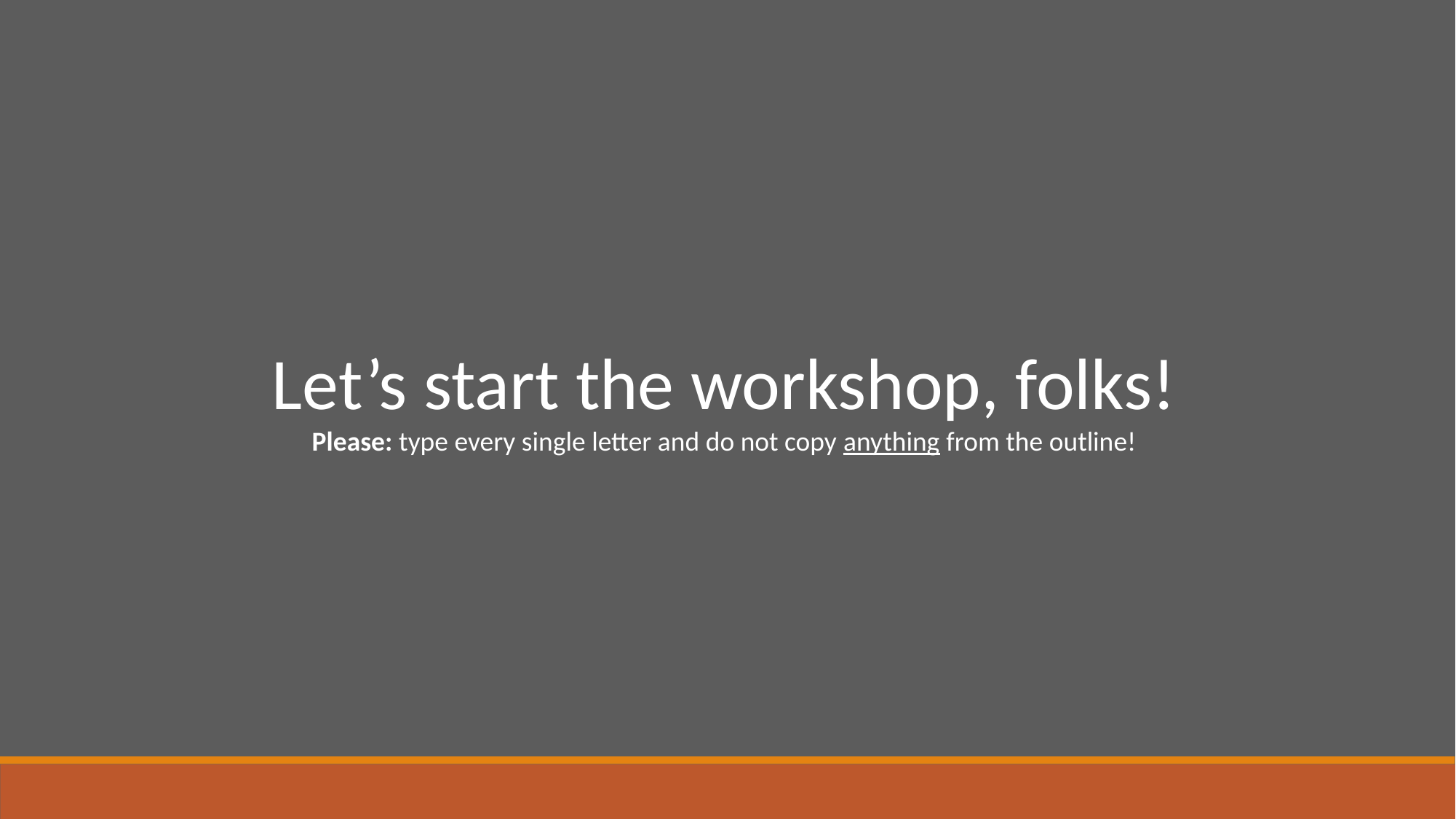

Let’s start the workshop, folks!
Please: type every single letter and do not copy anything from the outline!